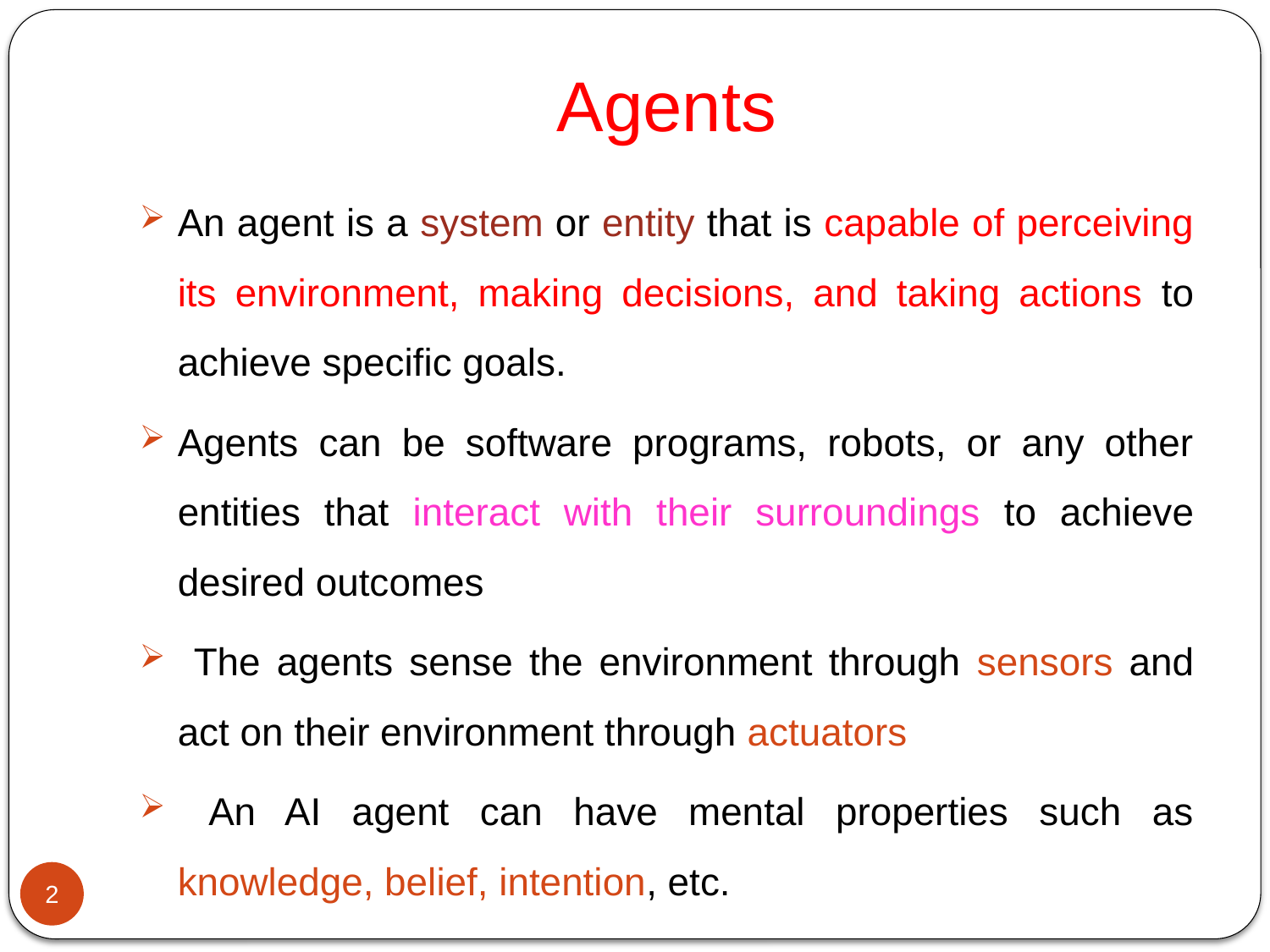

# Agents
An agent is a system or entity that is capable of perceiving its environment, making decisions, and taking actions to achieve specific goals.
Agents can be software programs, robots, or any other entities that interact with their surroundings to achieve desired outcomes
 The agents sense the environment through sensors and act on their environment through actuators
 An AI agent can have mental properties such as knowledge, belief, intention, etc.
2